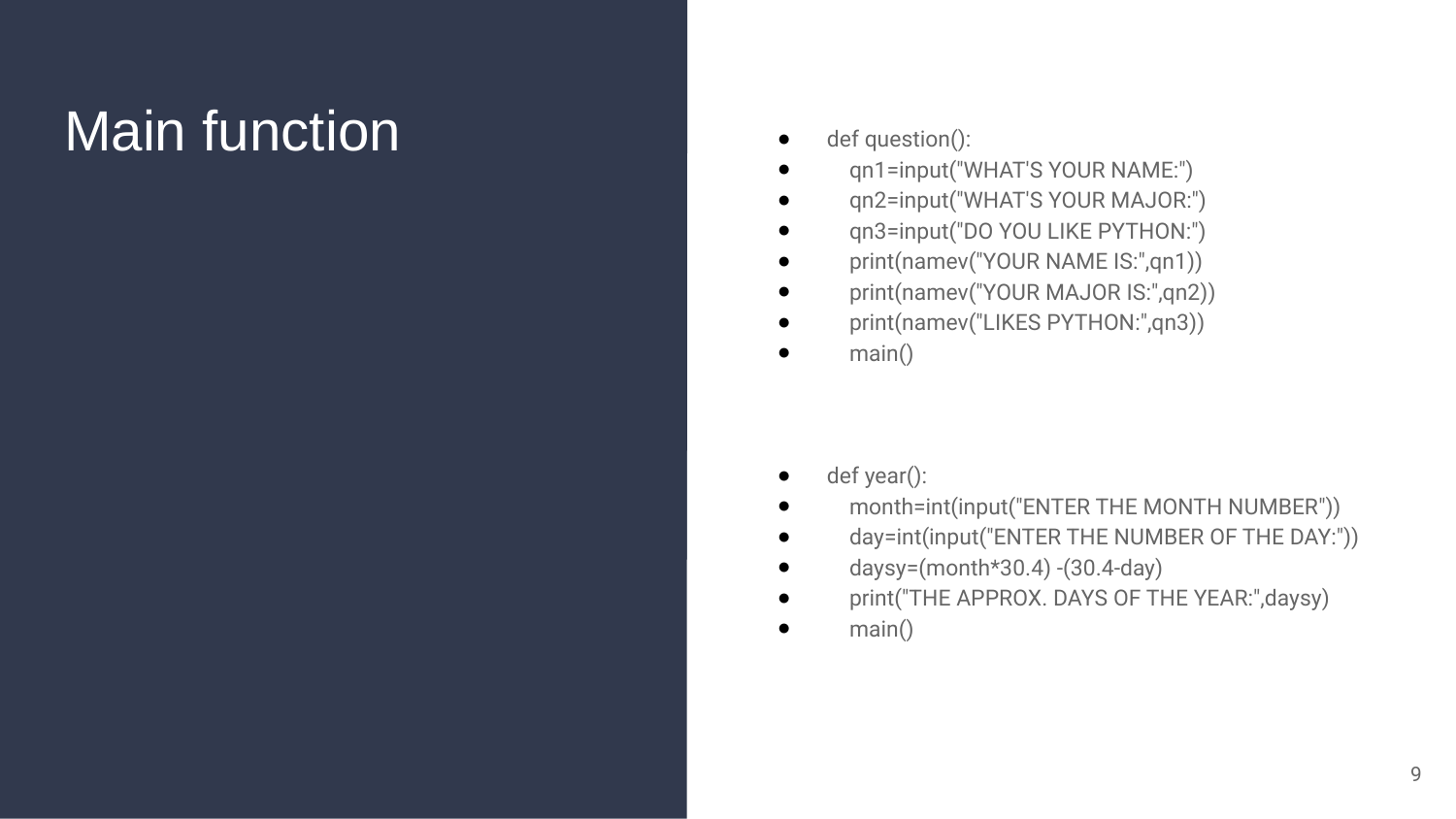

# Main function

def question():
    qn1=input("WHAT'S YOUR NAME:")
    qn2=input("WHAT'S YOUR MAJOR:")
    qn3=input("DO YOU LIKE PYTHON:")
    print(namev("YOUR NAME IS:",qn1))
    print(namev("YOUR MAJOR IS:",qn2))
    print(namev("LIKES PYTHON:",qn3))
    main()

def year():
    month=int(input("ENTER THE MONTH NUMBER"))
    day=int(input("ENTER THE NUMBER OF THE DAY:"))
    daysy=(month*30.4) -(30.4-day)
    print("THE APPROX. DAYS OF THE YEAR:",daysy)
    main()

9